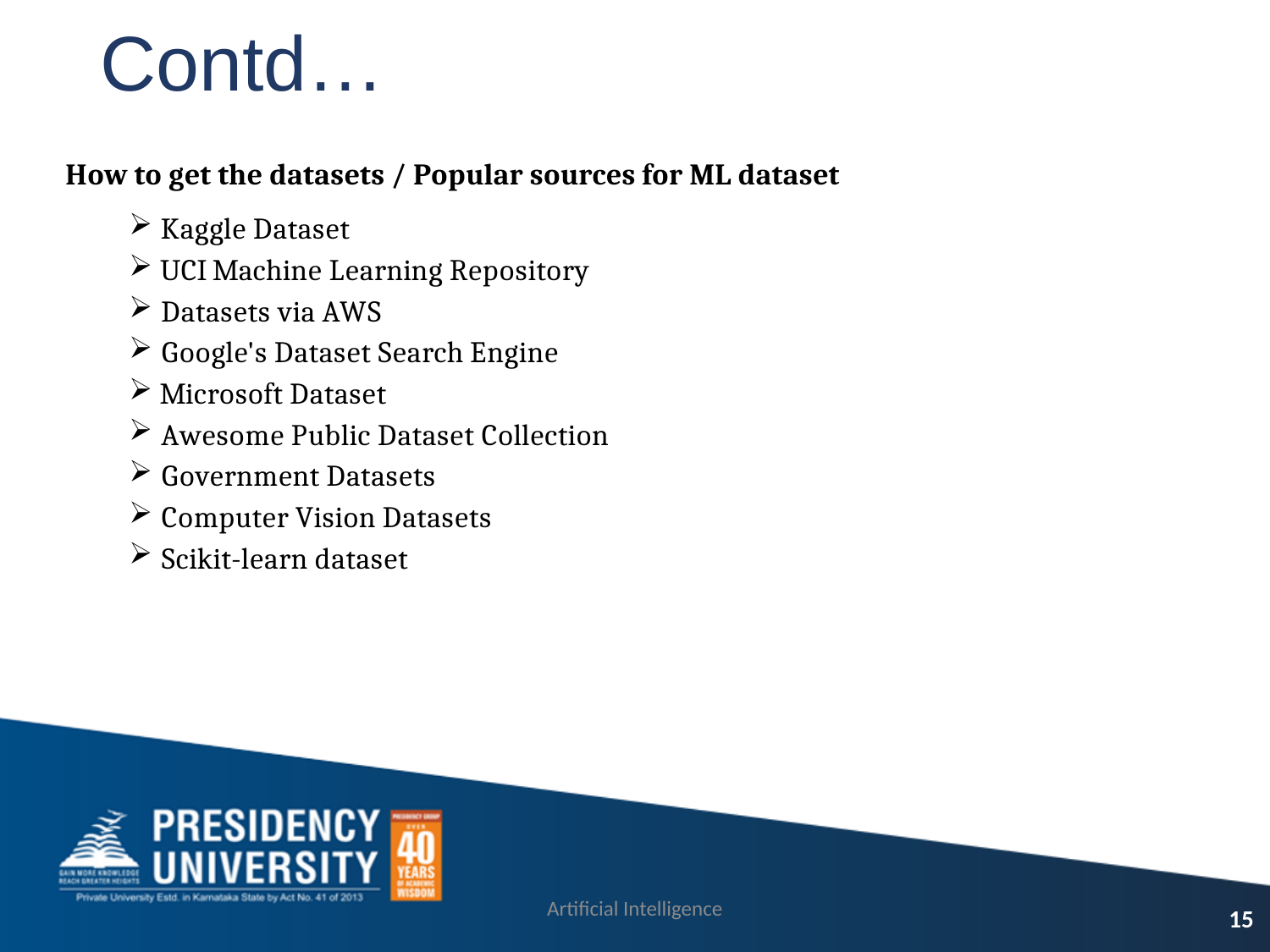

# Contd…
How to get the datasets / Popular sources for ML dataset
Kaggle Dataset
UCI Machine Learning Repository
Datasets via AWS
Google's Dataset Search Engine
Microsoft Dataset
Awesome Public Dataset Collection
Government Datasets
Computer Vision Datasets
Scikit-learn dataset

Artificial Intelligence
15